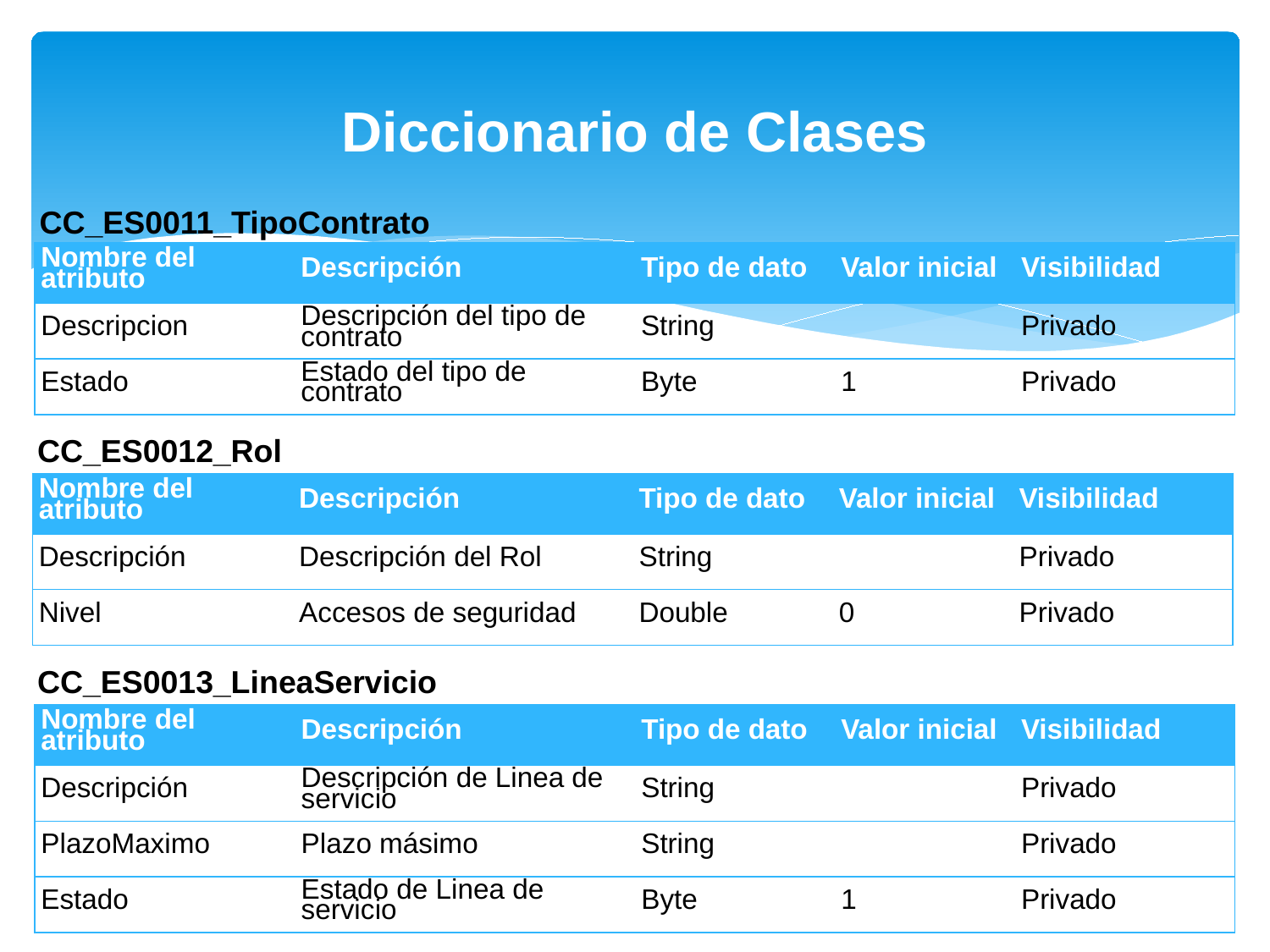

Diccionario de Clases
CC_ES0011_TipoContrato
| Nombre del atributo | Descripción | Tipo de dato | Valor inicial | Visibilidad |
| --- | --- | --- | --- | --- |
| Descripcion | Descripción del tipo de contrato | String |  | Privado |
| Estado | Estado del tipo de contrato | Byte | 1 | Privado |
CC_ES0012_Rol
| Nombre del atributo | Descripción | Tipo de dato | Valor inicial | Visibilidad |
| --- | --- | --- | --- | --- |
| Descripción | Descripción del Rol | String |  | Privado |
| Nivel | Accesos de seguridad | Double | 0 | Privado |
CC_ES0013_LineaServicio
| Nombre del atributo | Descripción | Tipo de dato | Valor inicial | Visibilidad |
| --- | --- | --- | --- | --- |
| Descripción | Descripción de Linea de servicio | String |  | Privado |
| PlazoMaximo | Plazo másimo | String |  | Privado |
| Estado | Estado de Linea de servicio | Byte | 1 | Privado |